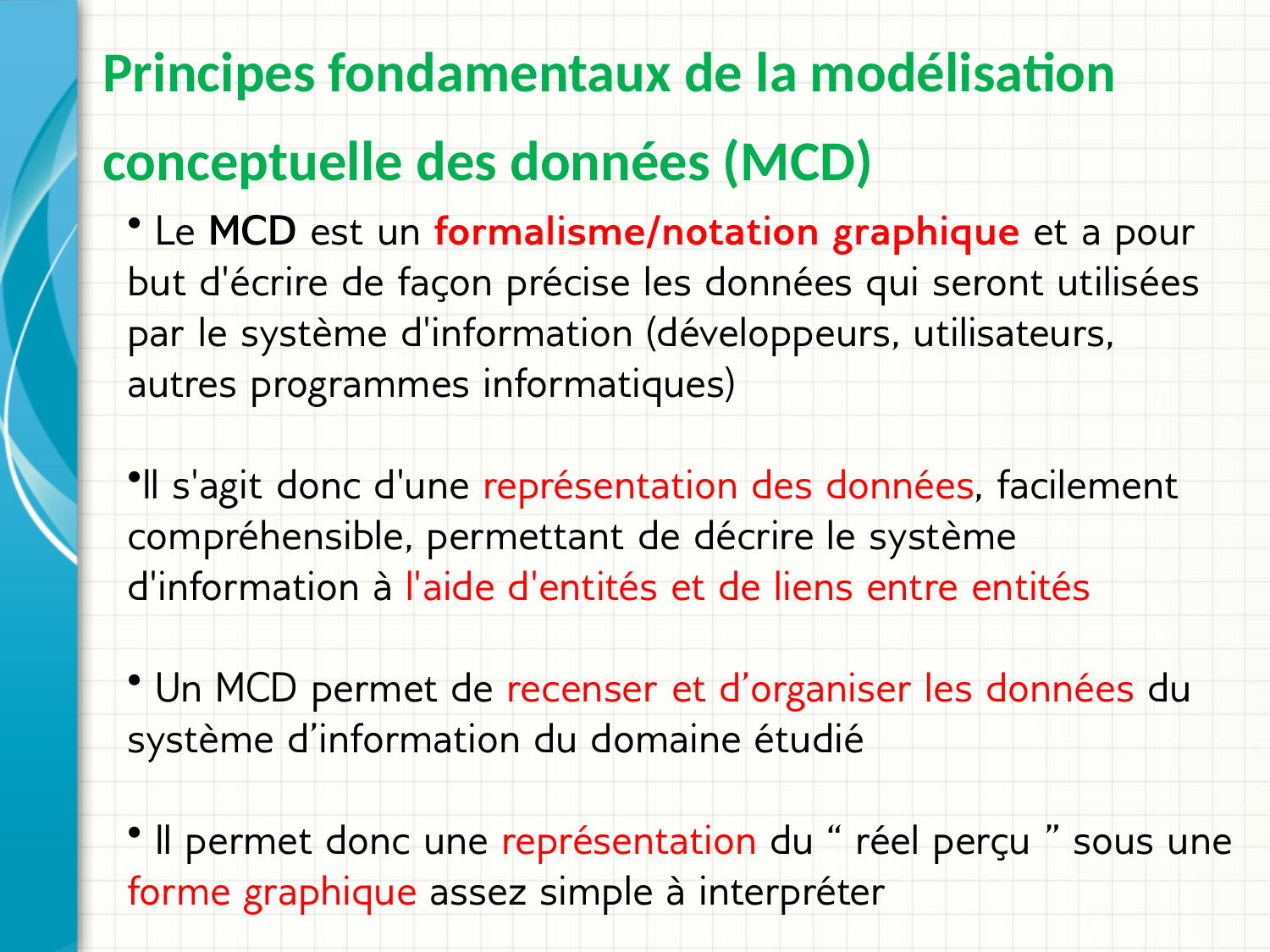

# Principes fondamentaux de la modélisation conceptuelle des données (MCD)
 Le MCD est un formalisme/notation graphique et a pour but d'écrire de façon précise les données qui seront utilisées par le système d'information (développeurs, utilisateurs, autres programmes informatiques)

Il s'agit donc d'une représentation des données, facilement compréhensible, permettant de décrire le système d'information à l'aide d'entités et de liens entre entités

 Un MCD permet de recenser et d’organiser les données du système d’information du domaine étudié

 Il permet donc une représentation du “ réel perçu ” sous une forme graphique assez simple à interpréter